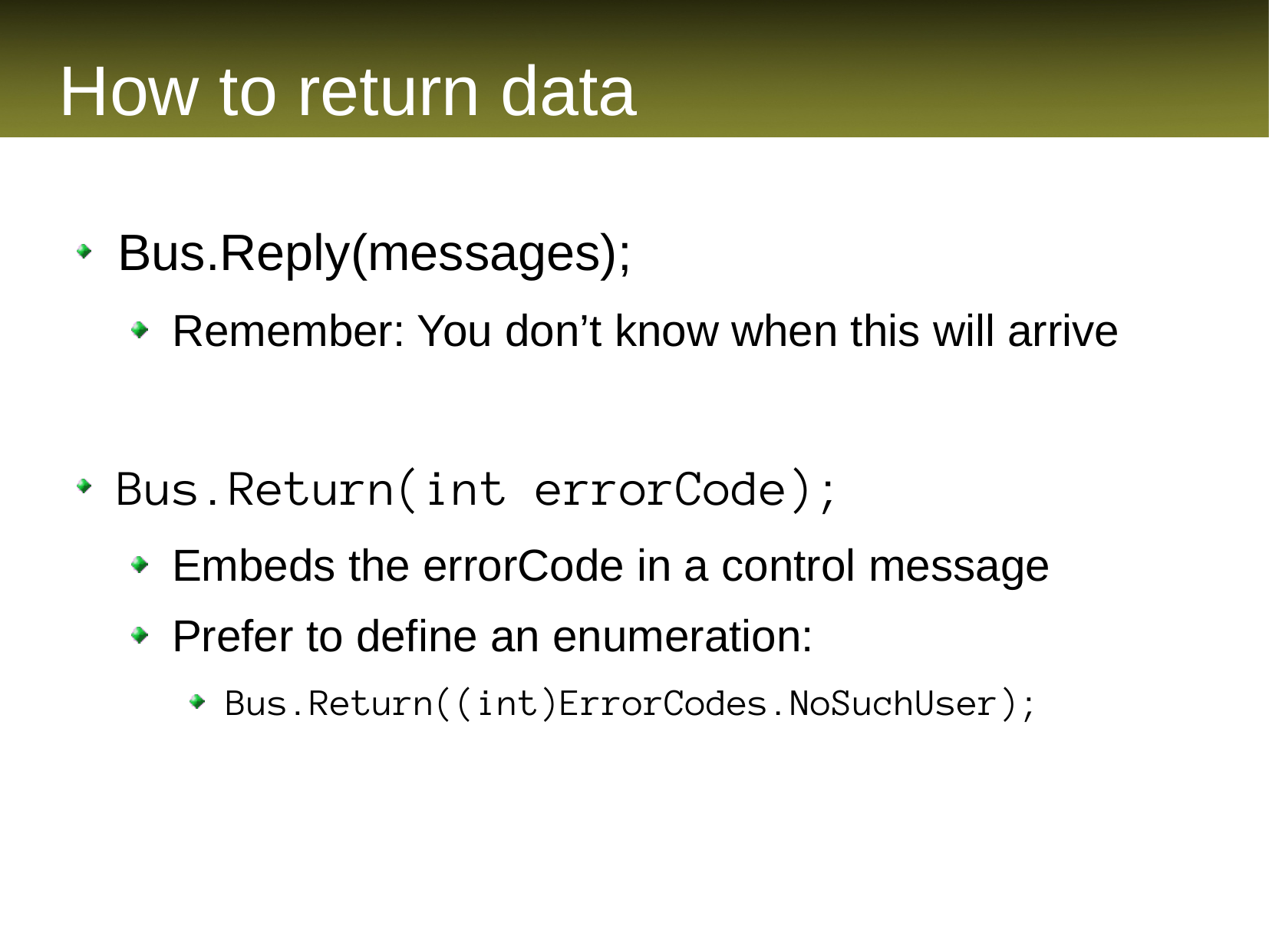

# How to return data
Bus.Reply(messages);
Remember: You don’t know when this will arrive

Bus.Return(int errorCode);
Embeds the errorCode in a control message
Prefer to define an enumeration:
Bus.Return((int)ErrorCodes.NoSuchUser);